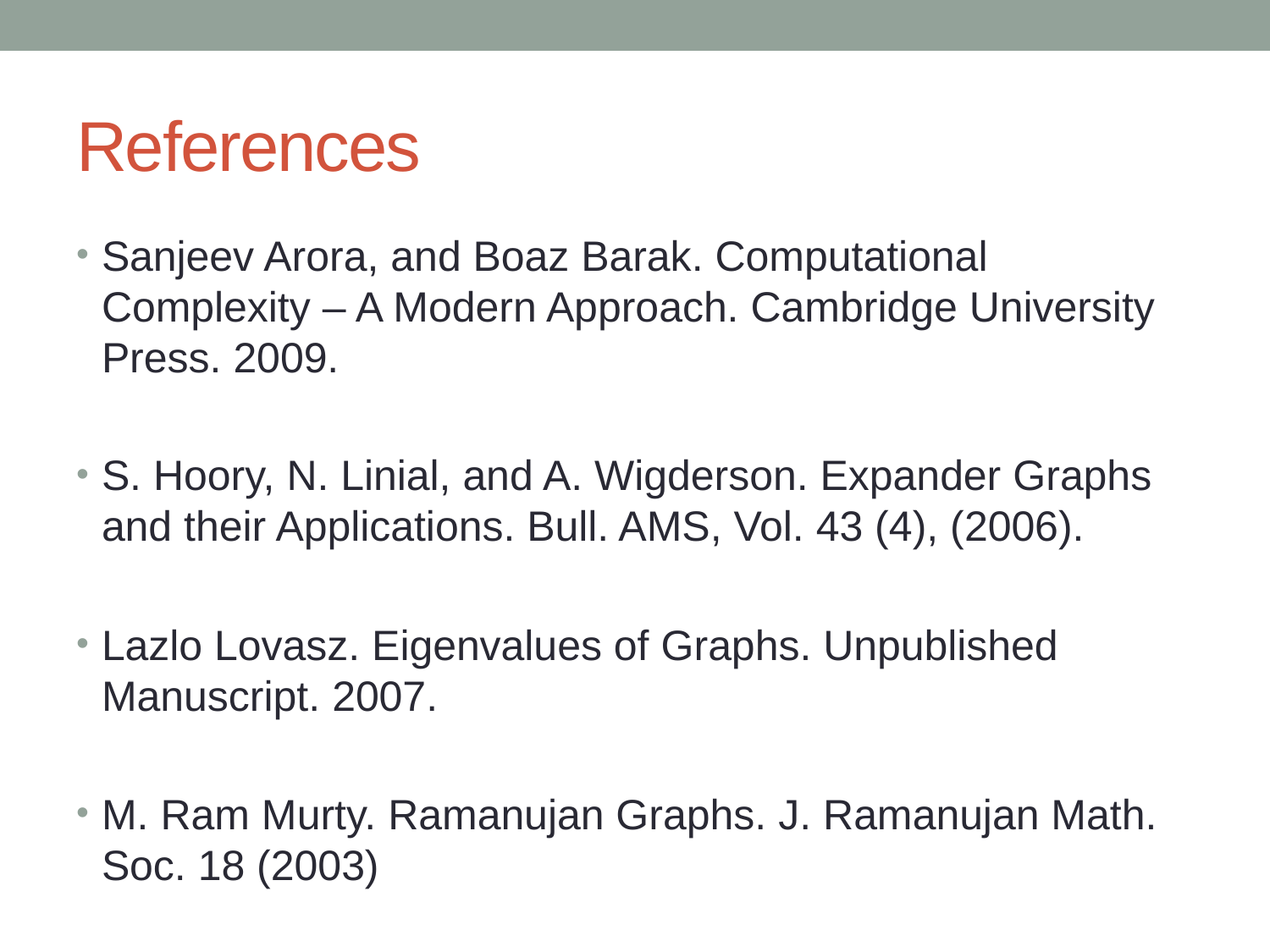

# References
Sanjeev Arora, and Boaz Barak. Computational Complexity – A Modern Approach. Cambridge University Press. 2009.

S. Hoory, N. Linial, and A. Wigderson. Expander Graphs and their Applications. Bull. AMS, Vol. 43 (4), (2006).

Lazlo Lovasz. Eigenvalues of Graphs. Unpublished Manuscript. 2007.

M. Ram Murty. Ramanujan Graphs. J. Ramanujan Math. Soc. 18 (2003)